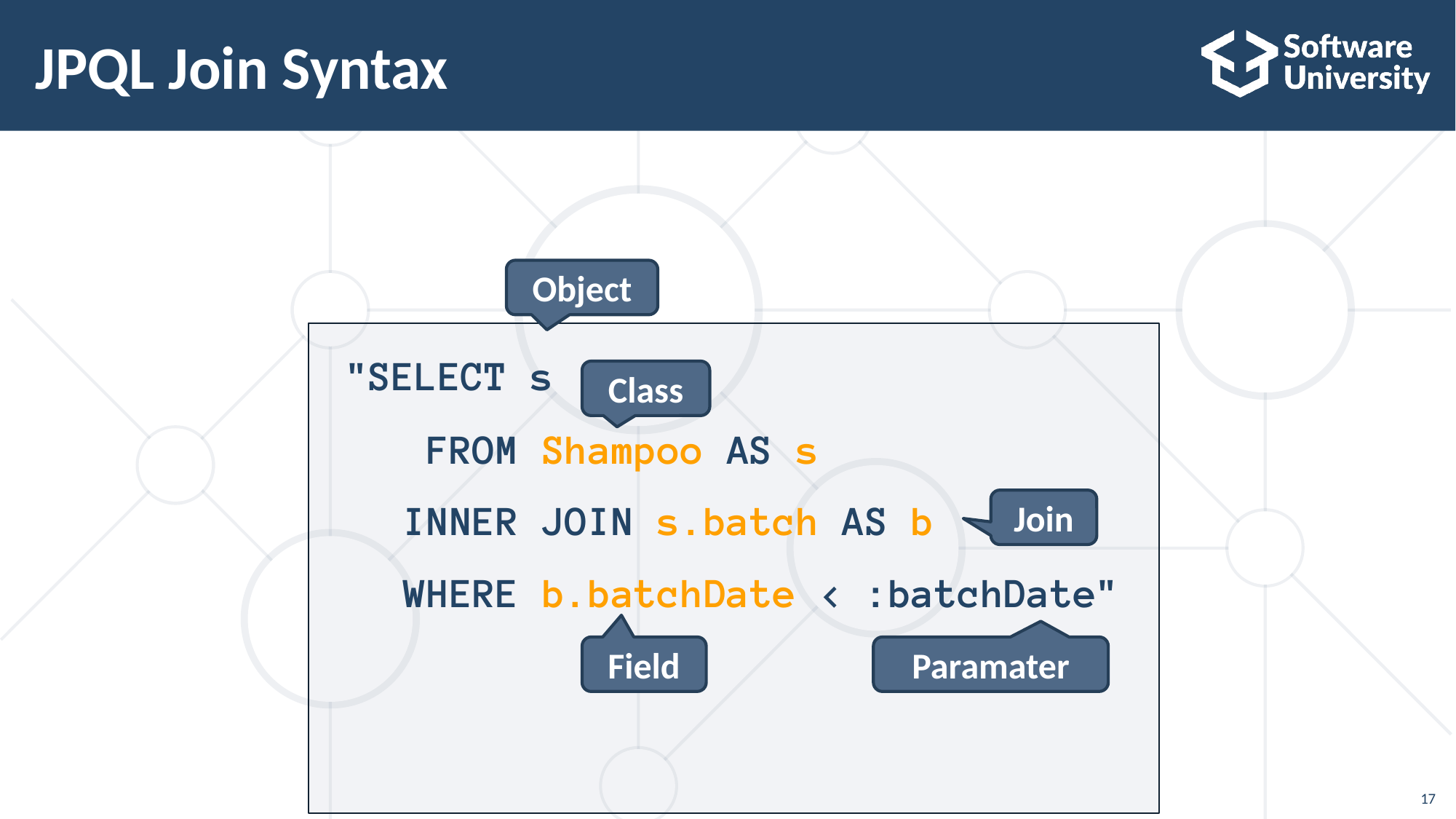

# JPQL Join Syntax
Object
 "SELECT s
    FROM Shampoo AS s
   INNER JOIN s.batch AS b
   WHERE b.batchDate < :batchDate"
Class
Join
Field
Paramater
17